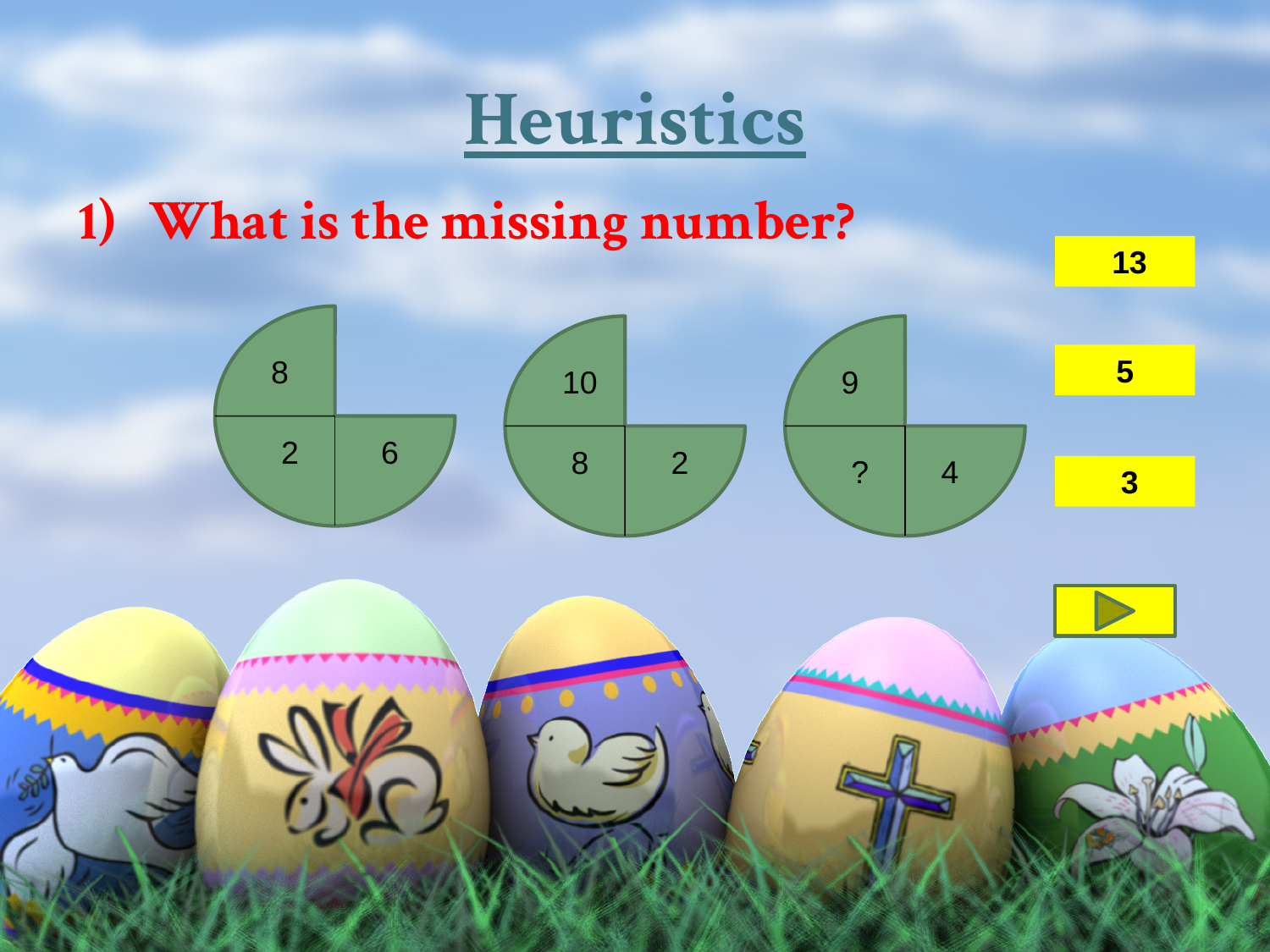

# Heuristics
What is the missing number?

 13

5
8
10
9
2
6
8
2
?
4
 3